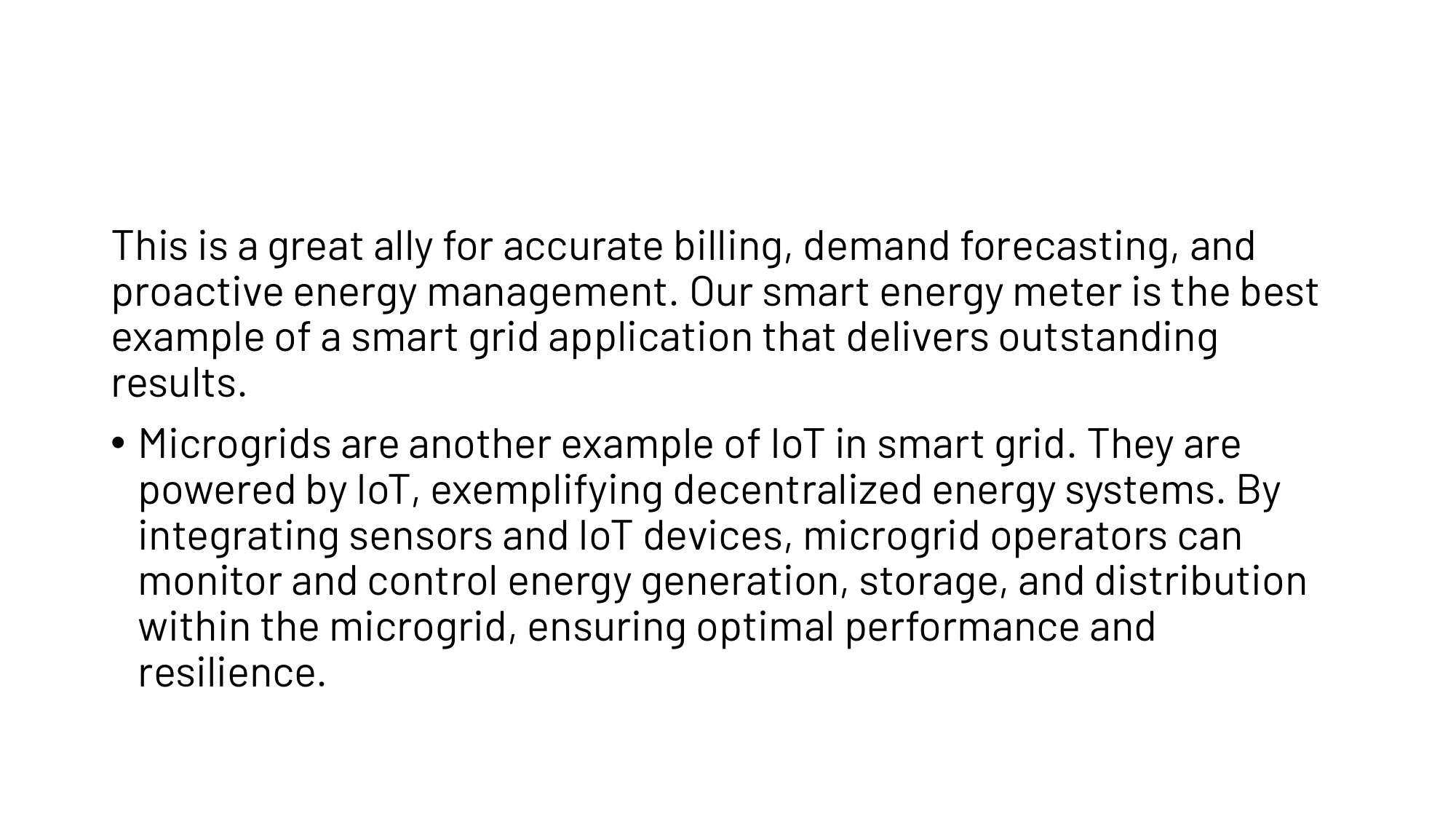

#
This is a great ally for accurate billing, demand forecasting, and proactive energy management. Our smart energy meter is the best example of a smart grid application that delivers outstanding results.
Microgrids are another example of IoT in smart grid. They are powered by IoT, exemplifying decentralized energy systems. By integrating sensors and IoT devices, microgrid operators can monitor and control energy generation, storage, and distribution within the microgrid, ensuring optimal performance and resilience.